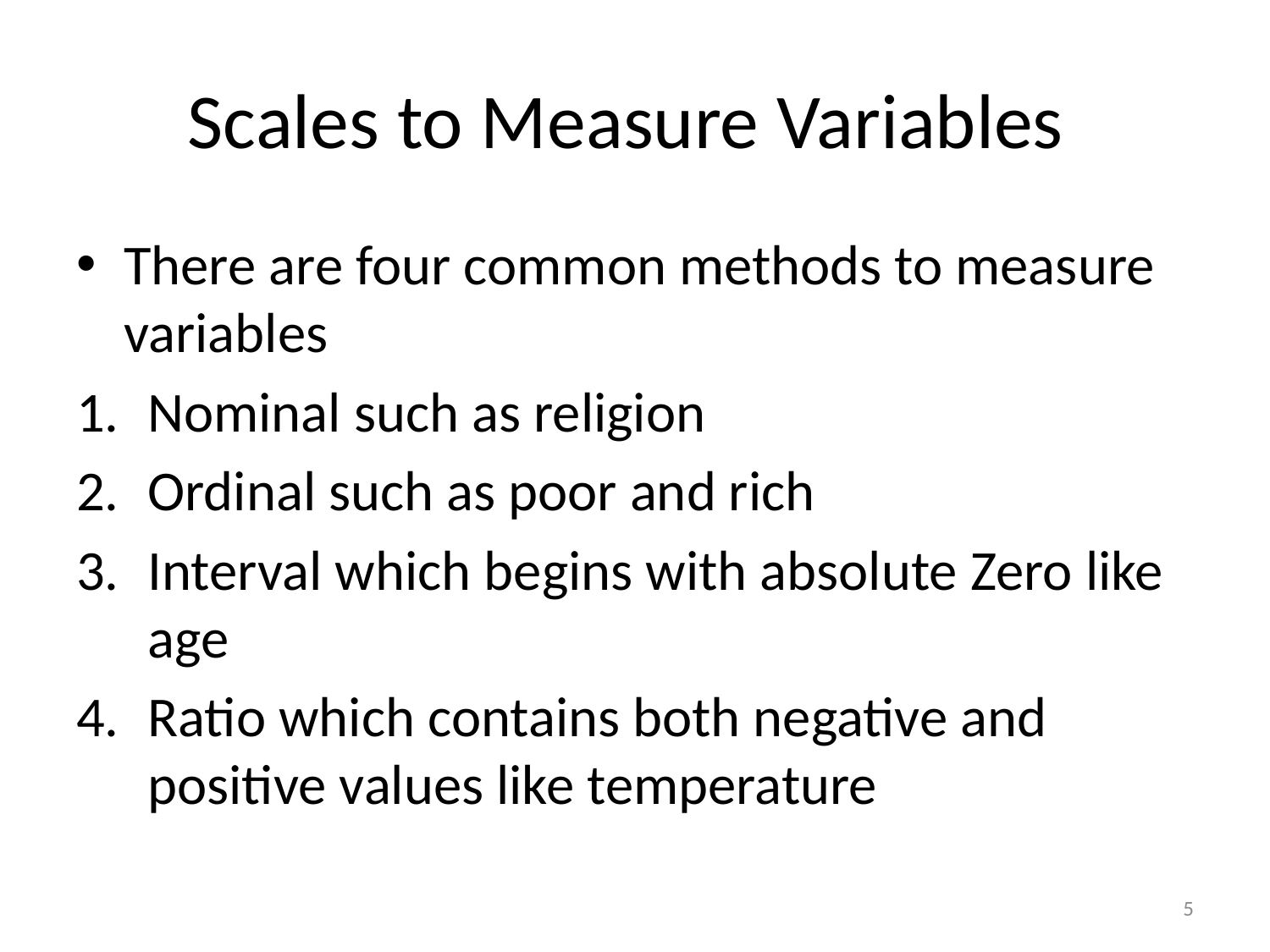

# Scales to Measure Variables
There are four common methods to measure variables
Nominal such as religion
Ordinal such as poor and rich
Interval which begins with absolute Zero like age
Ratio which contains both negative and positive values like temperature

5